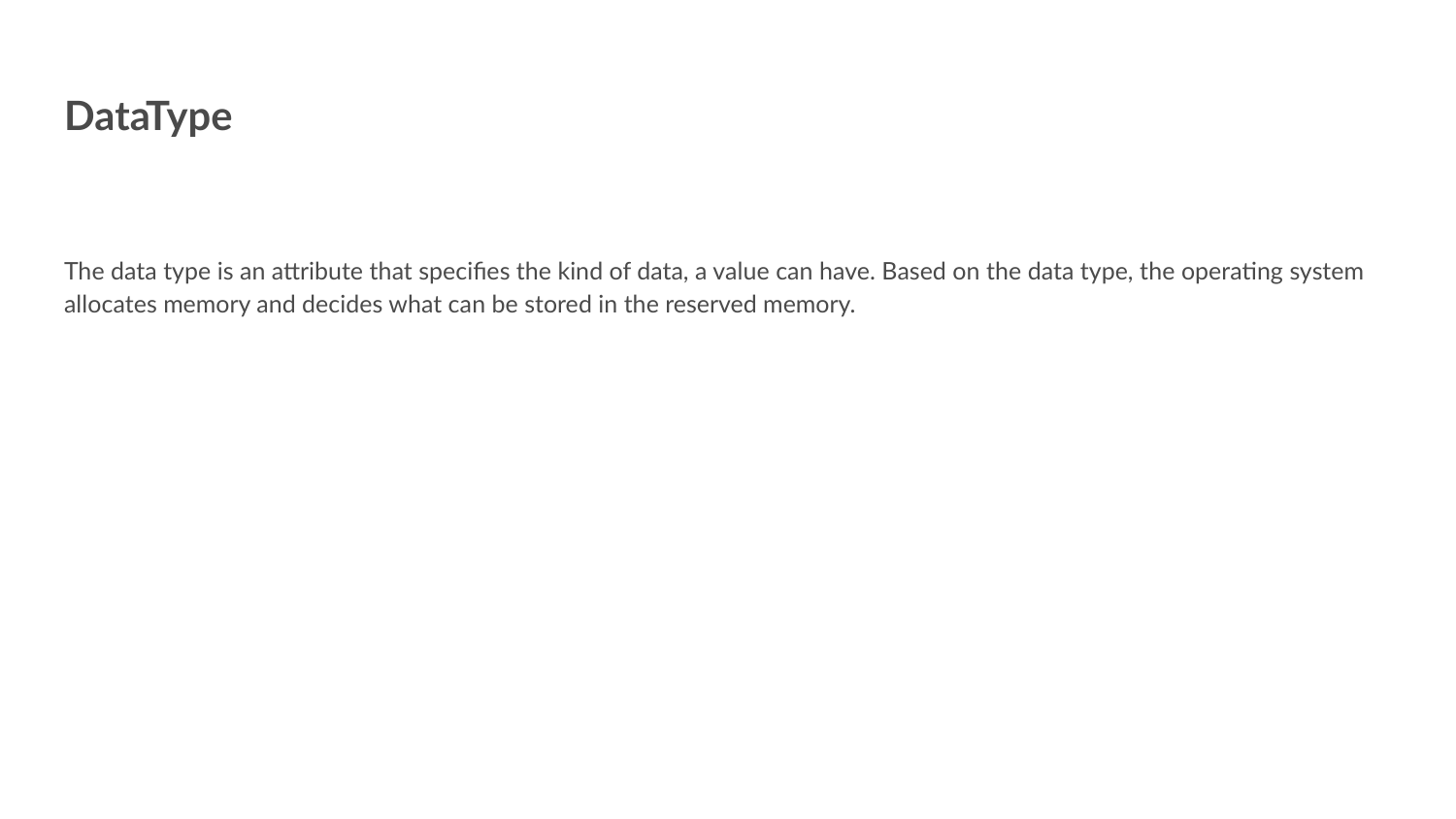

# DataType

The data type is an attribute that specifies the kind of data, a value can have. Based on the data type, the operating system allocates memory and decides what can be stored in the reserved memory.